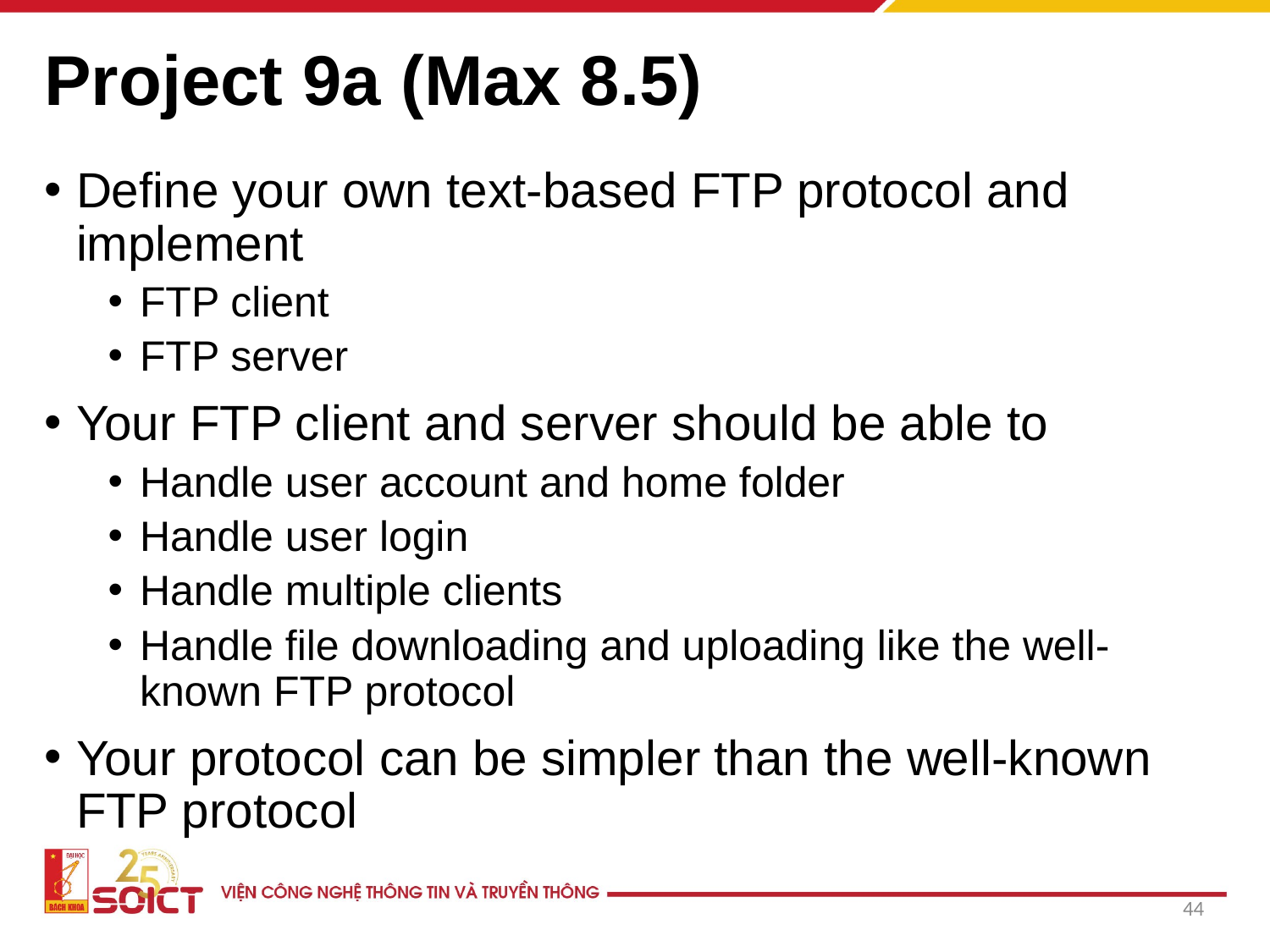

# Project 9a (Max 8.5)
Define your own text-based FTP protocol and implement
FTP client
FTP server
Your FTP client and server should be able to
Handle user account and home folder
Handle user login
Handle multiple clients
Handle file downloading and uploading like the well-known FTP protocol
Your protocol can be simpler than the well-known FTP protocol
44